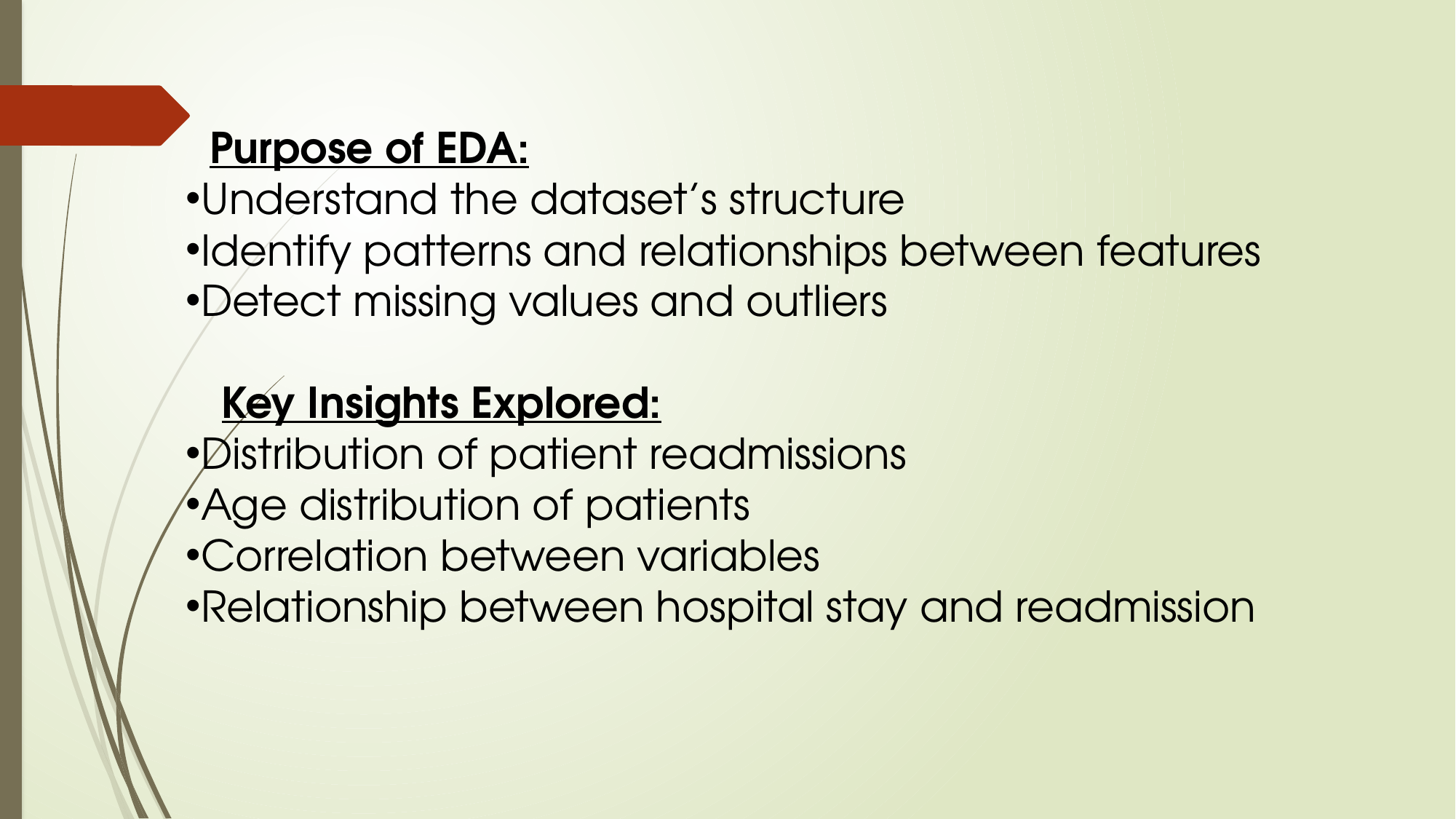

Purpose of EDA:
Understand the dataset’s structure
Identify patterns and relationships between features
Detect missing values and outliers

   Key Insights Explored:
Distribution of patient readmissions
Age distribution of patients
Correlation between variables
Relationship between hospital stay and readmission